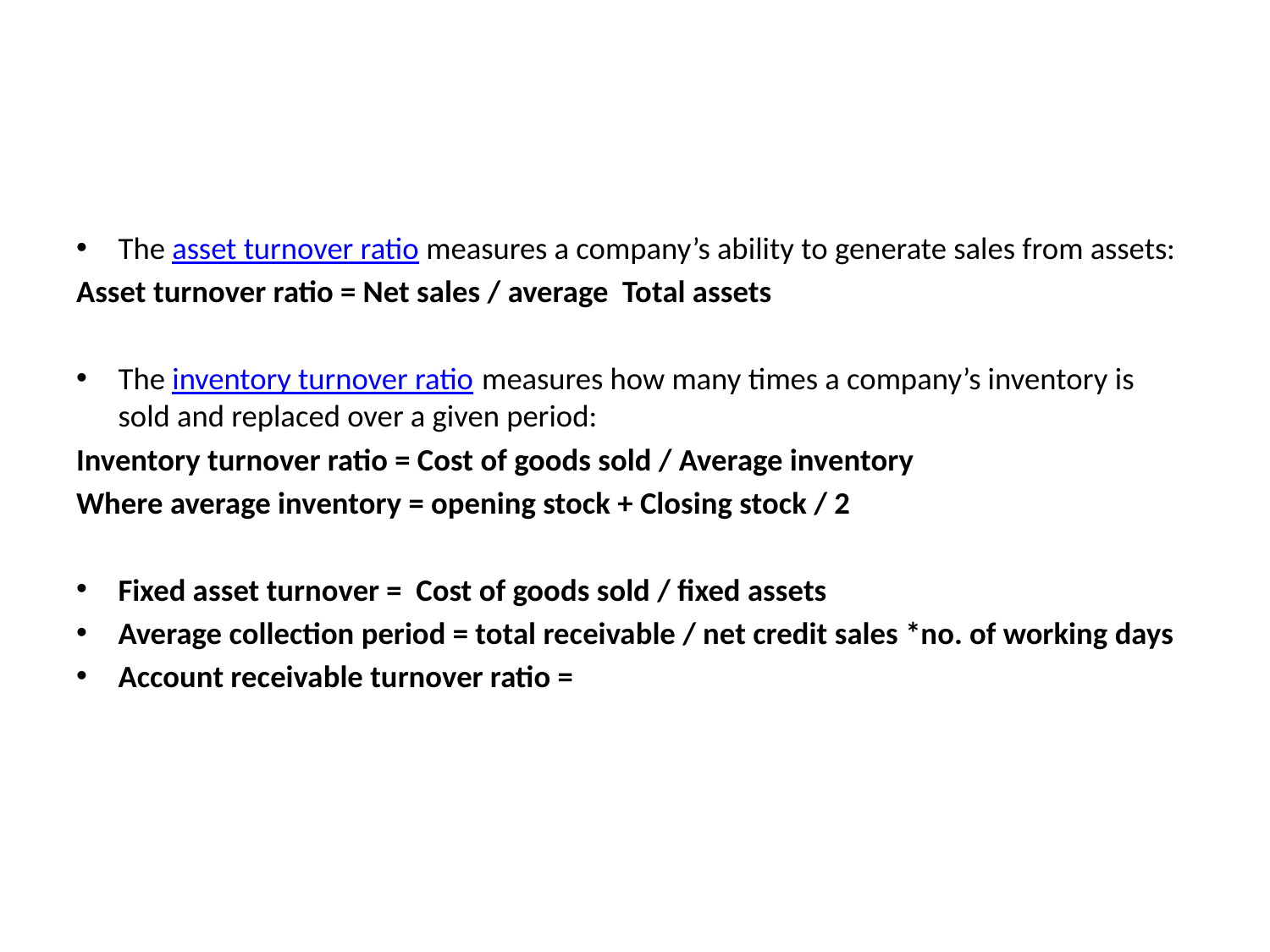

#
The asset turnover ratio measures a company’s ability to generate sales from assets:
Asset turnover ratio = Net sales / average  Total assets

The inventory turnover ratio measures how many times a company’s inventory is sold and replaced over a given period:
Inventory turnover ratio = Cost of goods sold / Average inventory
Where average inventory = opening stock + Closing stock / 2

Fixed asset turnover =  Cost of goods sold / fixed assets
Average collection period = total receivable / net credit sales *no. of working days
Account receivable turnover ratio =